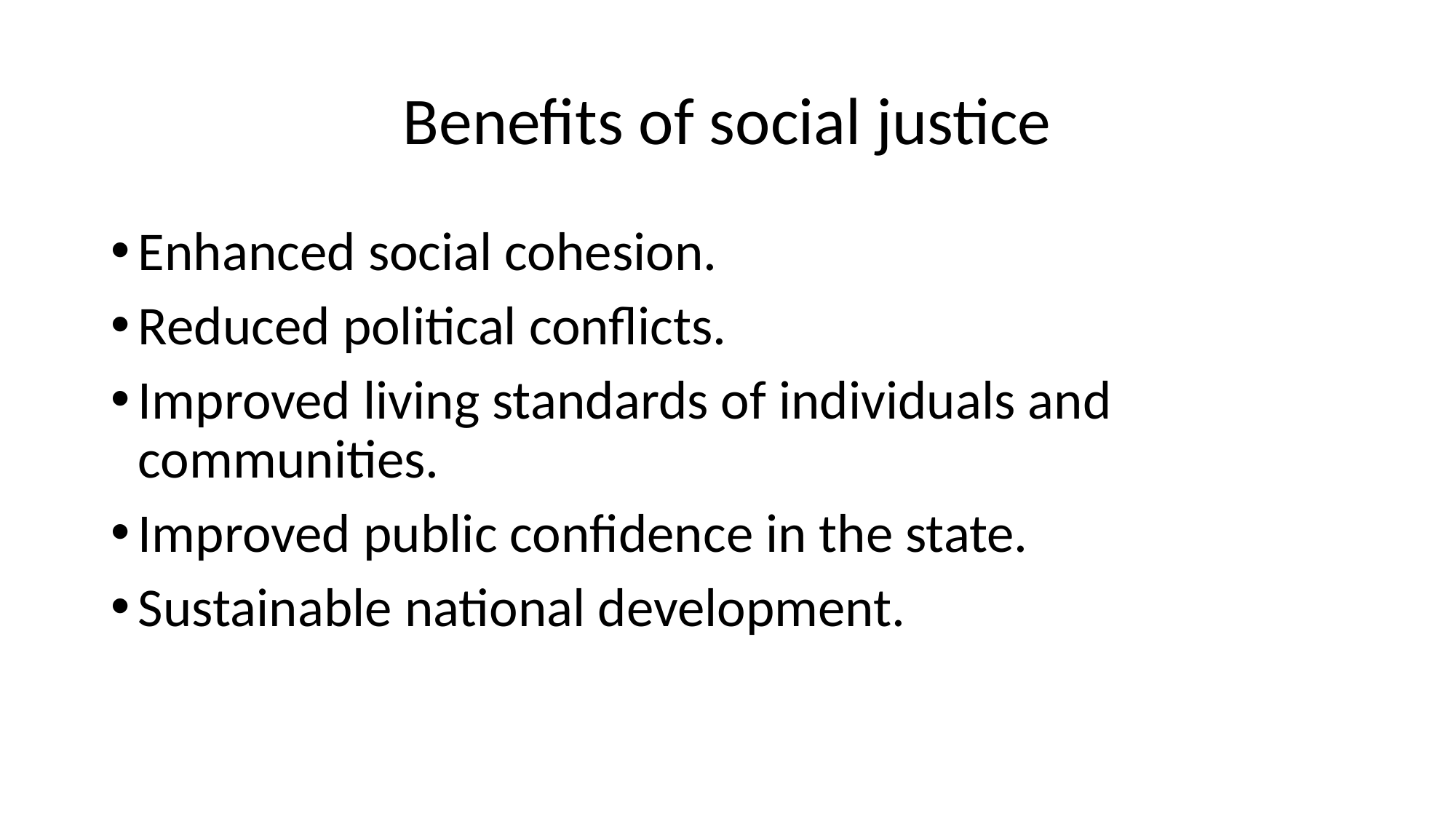

# Benefits of social justice
Enhanced social cohesion.
Reduced political conflicts.
Improved living standards of individuals and communities.
Improved public confidence in the state.
Sustainable national development.